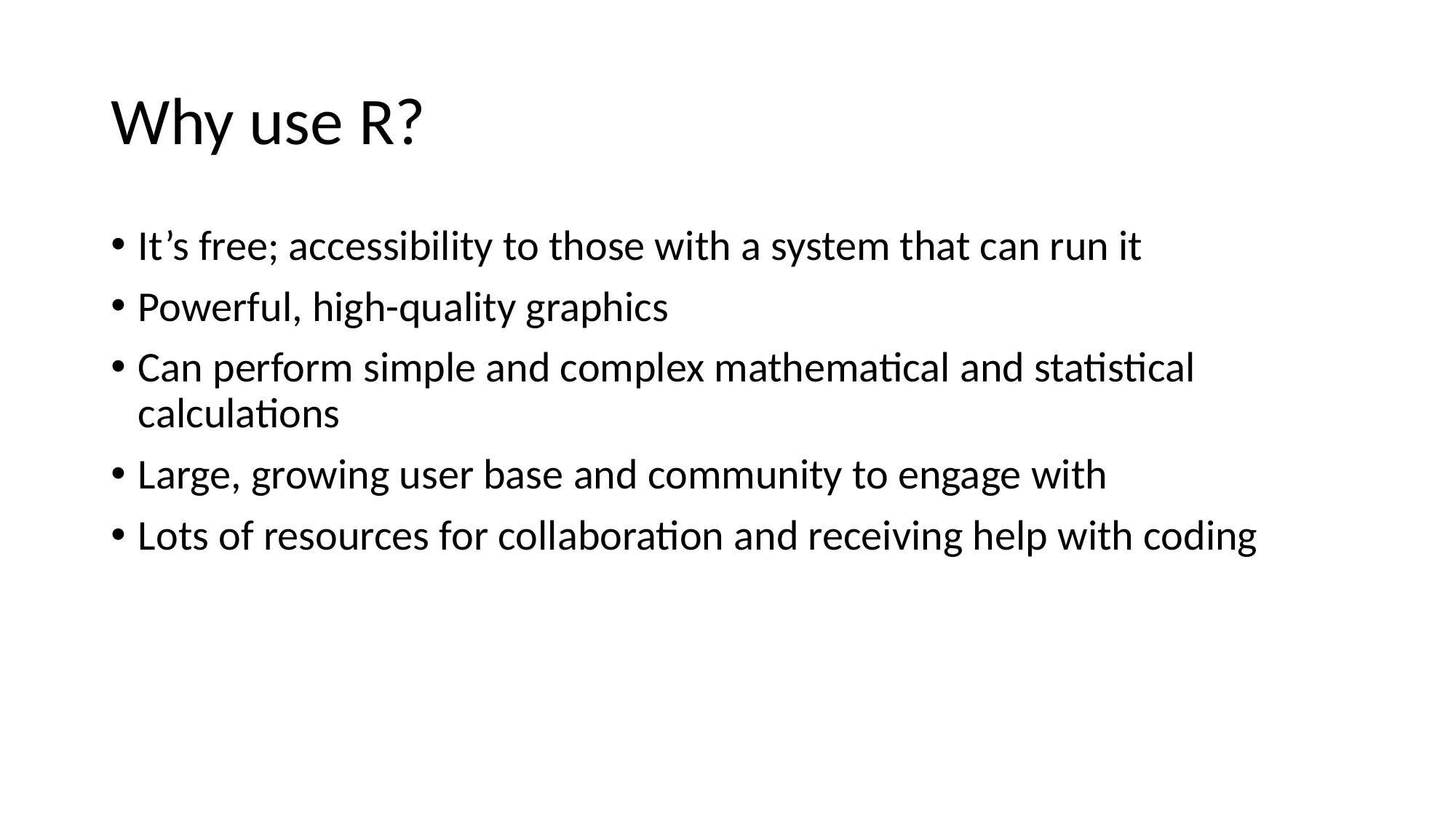

# Why use R?
It’s free; accessibility to those with a system that can run it
Powerful, high-quality graphics
Can perform simple and complex mathematical and statistical calculations
Large, growing user base and community to engage with
Lots of resources for collaboration and receiving help with coding